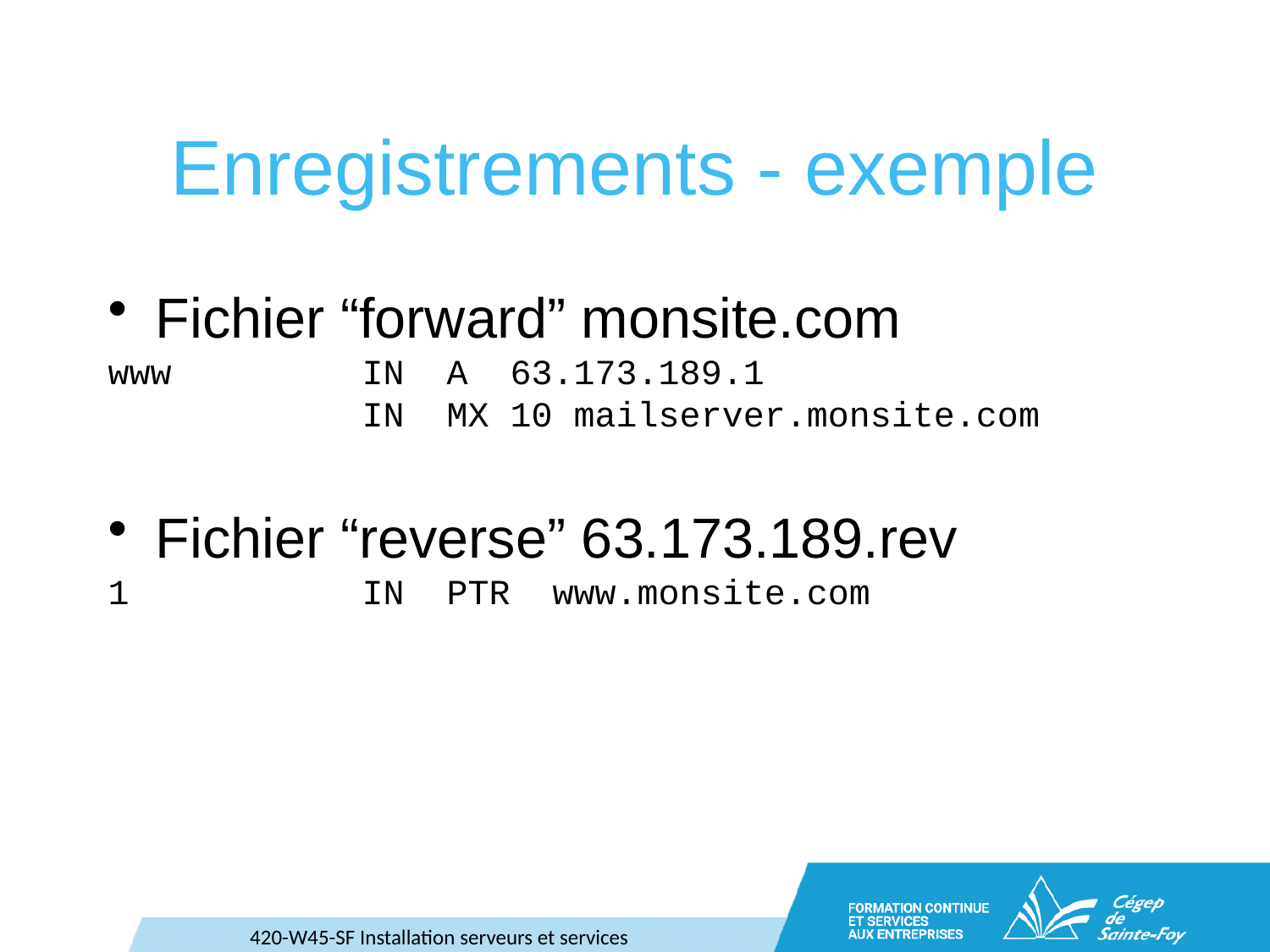

# Enregistrements - exemple
Fichier “forward” monsite.com
www		IN  A  63.173.189.1
		IN  MX 10 mailserver.monsite.com

Fichier “reverse” 63.173.189.rev
1		IN  PTR  www.monsite.com